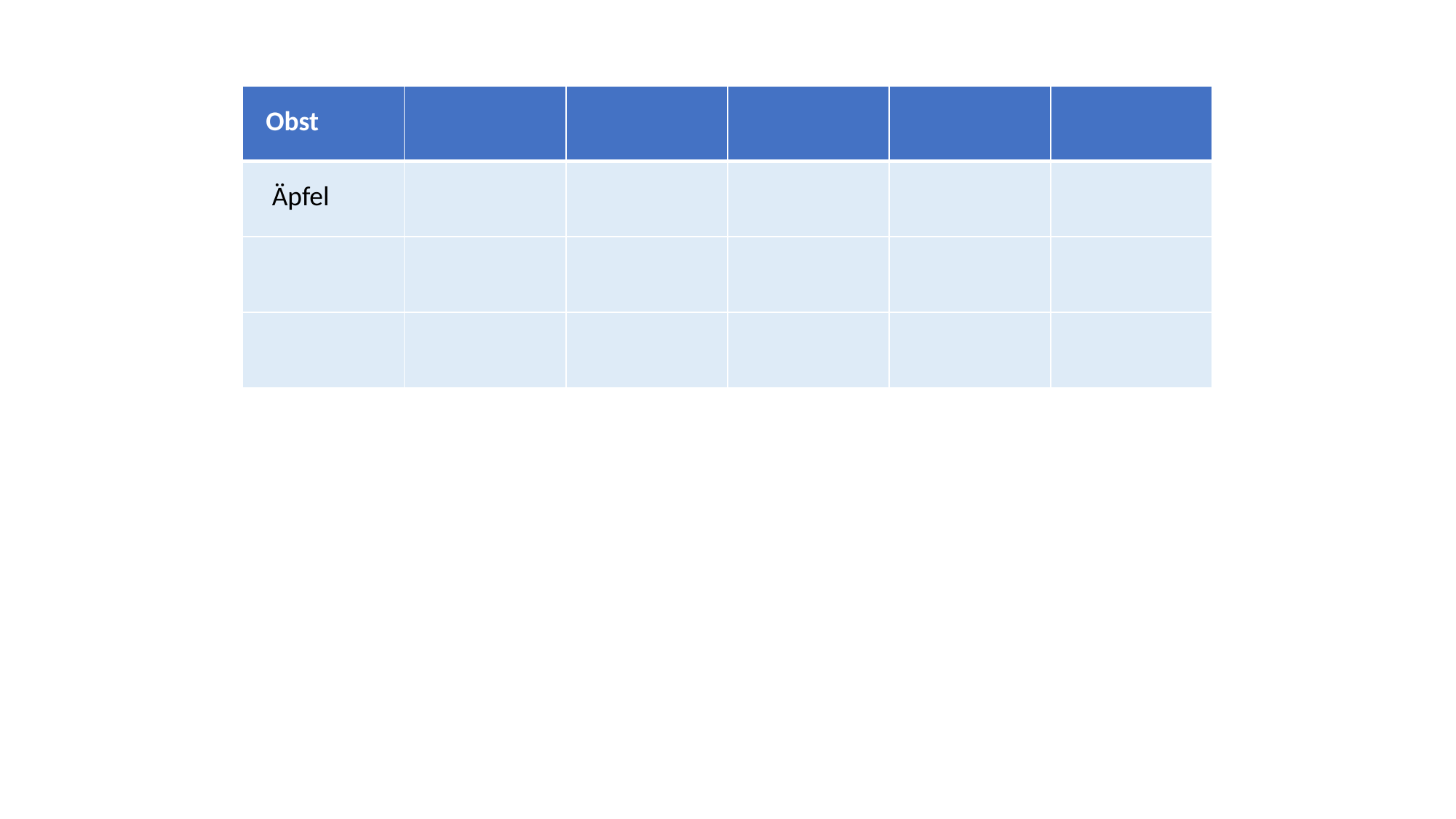

| Obst |  |  |  |  |  |
| --- | --- | --- | --- | --- | --- |
| Äpfel |  |  |  |  |  |
|  |  |  |  |  |  |
|  |  |  |  |  |  |